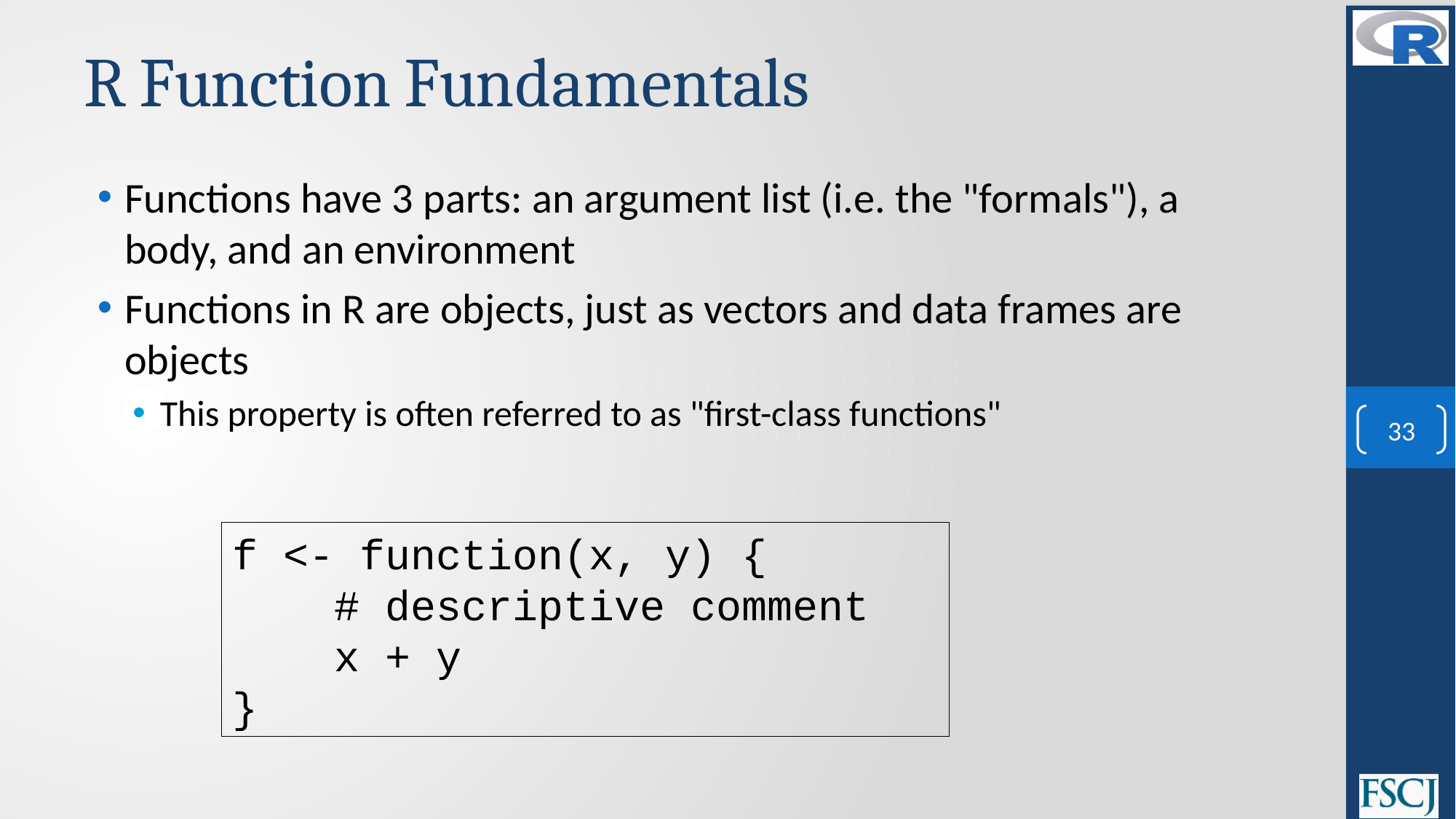

# R Function Fundamentals
Functions have 3 parts: an argument list (i.e. the "formals"), a body, and an environment
Functions in R are objects, just as vectors and data frames are objects
This property is often referred to as "first-class functions"
33
f <- function(x, y) {
    # descriptive comment
    x + y
}